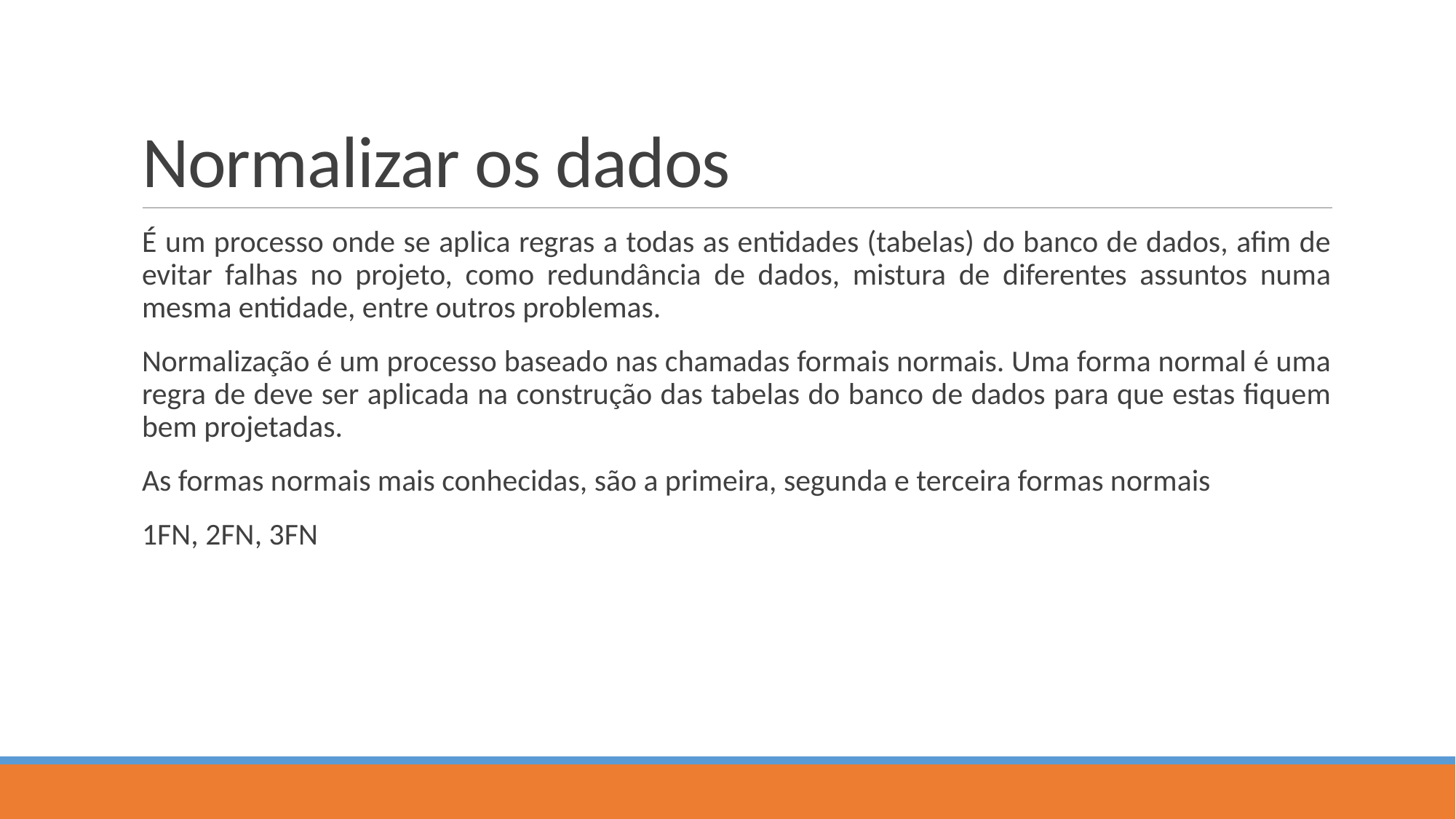

# Normalizar os dados
É um processo onde se aplica regras a todas as entidades (tabelas) do banco de dados, afim de evitar falhas no projeto, como redundância de dados, mistura de diferentes assuntos numa mesma entidade, entre outros problemas.
Normalização é um processo baseado nas chamadas formais normais. Uma forma normal é uma regra de deve ser aplicada na construção das tabelas do banco de dados para que estas fiquem bem projetadas.
As formas normais mais conhecidas, são a primeira, segunda e terceira formas normais
1FN, 2FN, 3FN